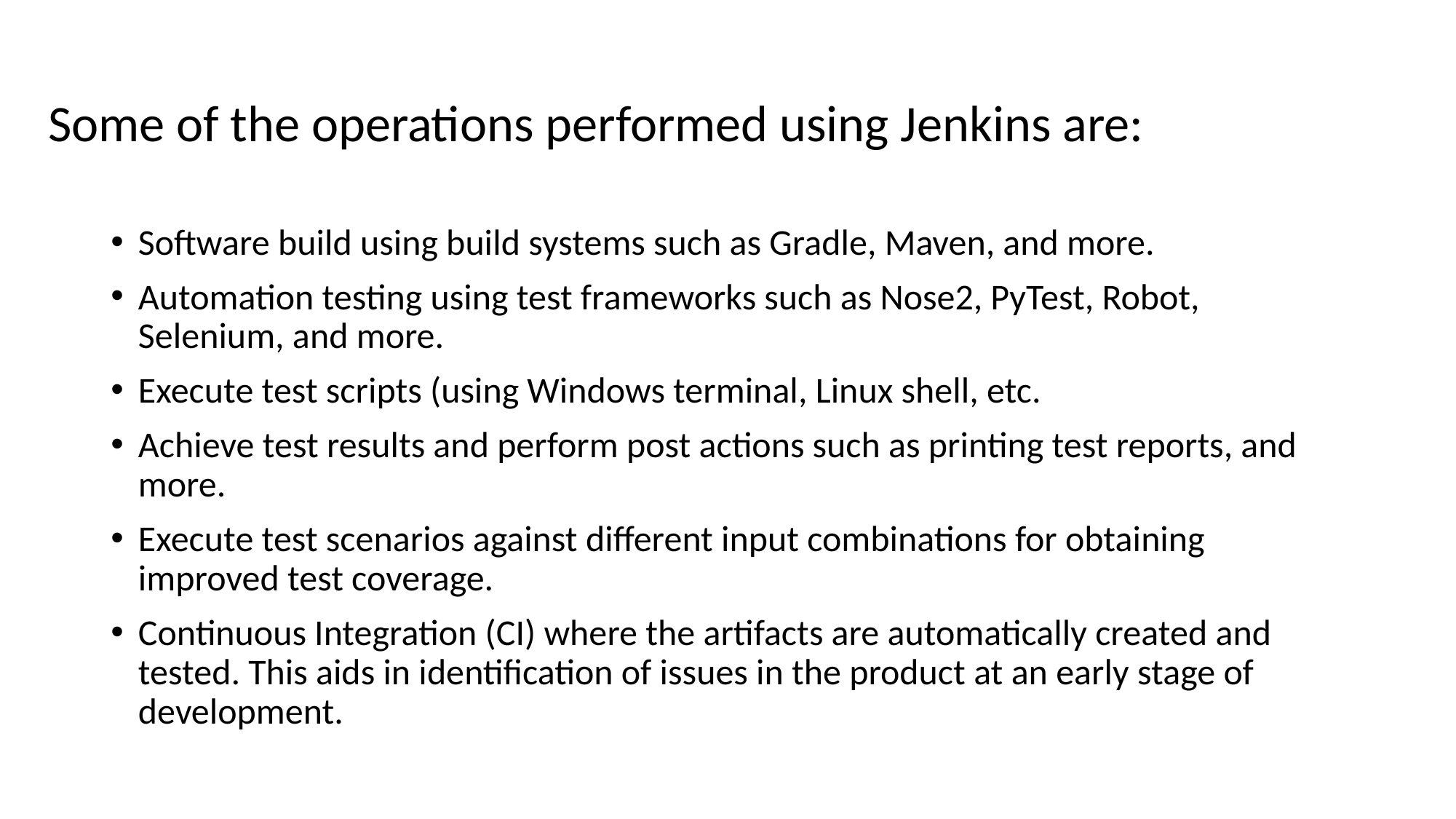

# Some of the operations performed using Jenkins are:
Software build using build systems such as Gradle, Maven, and more.
Automation testing using test frameworks such as Nose2, PyTest, Robot, Selenium, and more.
Execute test scripts (using Windows terminal, Linux shell, etc.
Achieve test results and perform post actions such as printing test reports, and more.
Execute test scenarios against different input combinations for obtaining improved test coverage.
Continuous Integration (CI) where the artifacts are automatically created and tested. This aids in identification of issues in the product at an early stage of development.